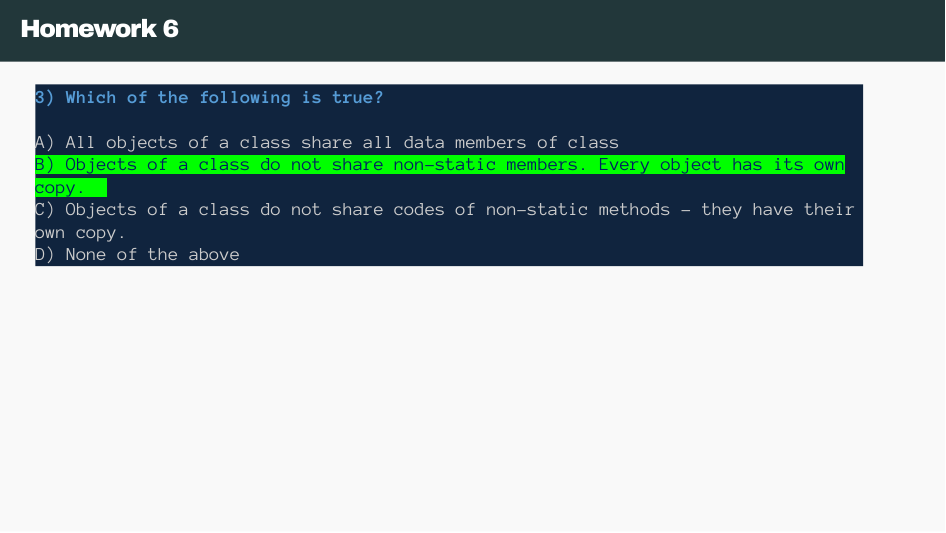

# Homework 6
3) Which of the following is true?

A) All objects of a class share all data members of class
B) Objects of a class do not share non-static members. Every object has its own copy.
C) Objects of a class do not share codes of non-static methods - they have their own copy.
D) None of the above